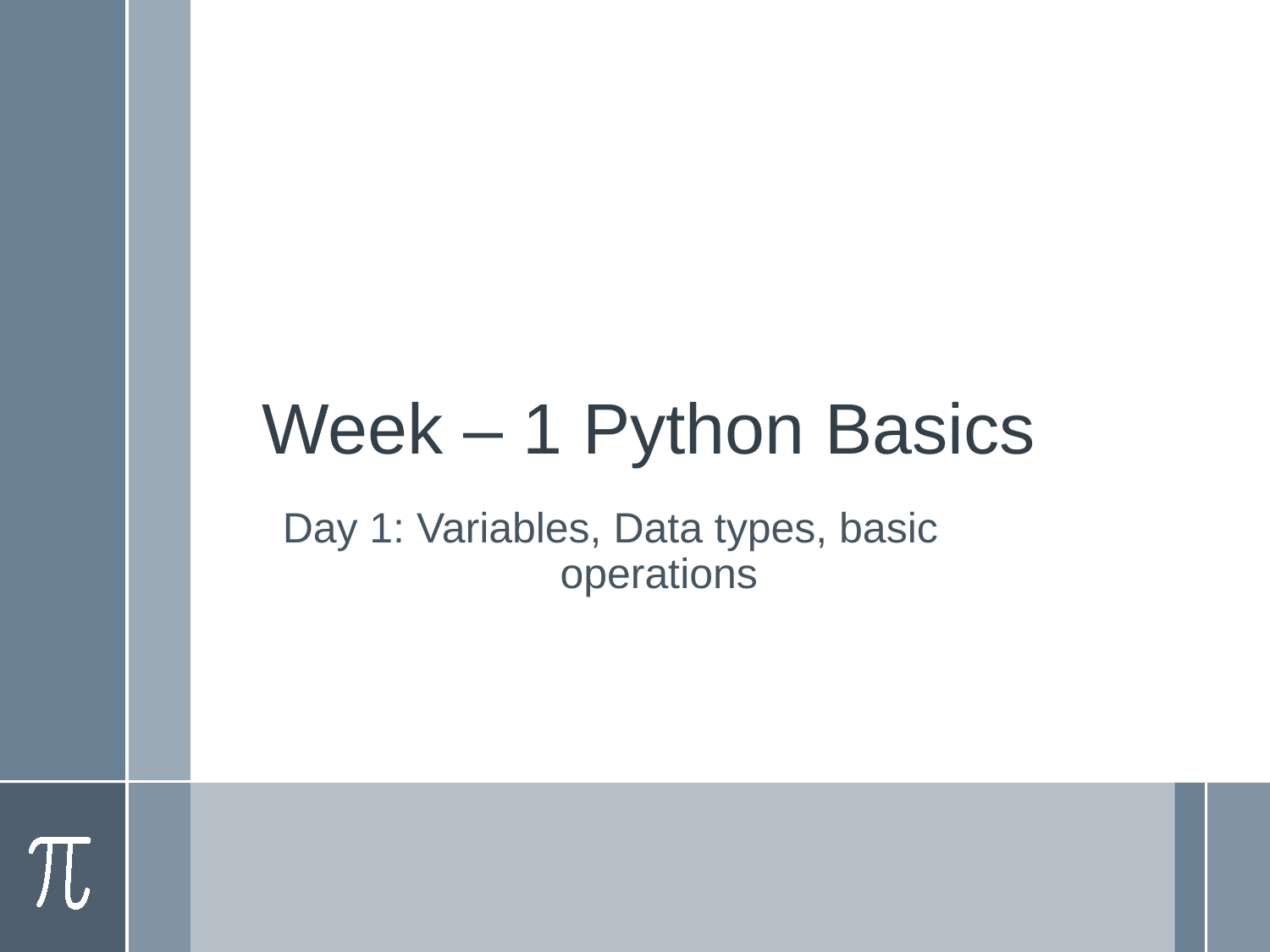

# Week – 1 Python Basics
Day 1: Variables, Data types, basic 		  operations